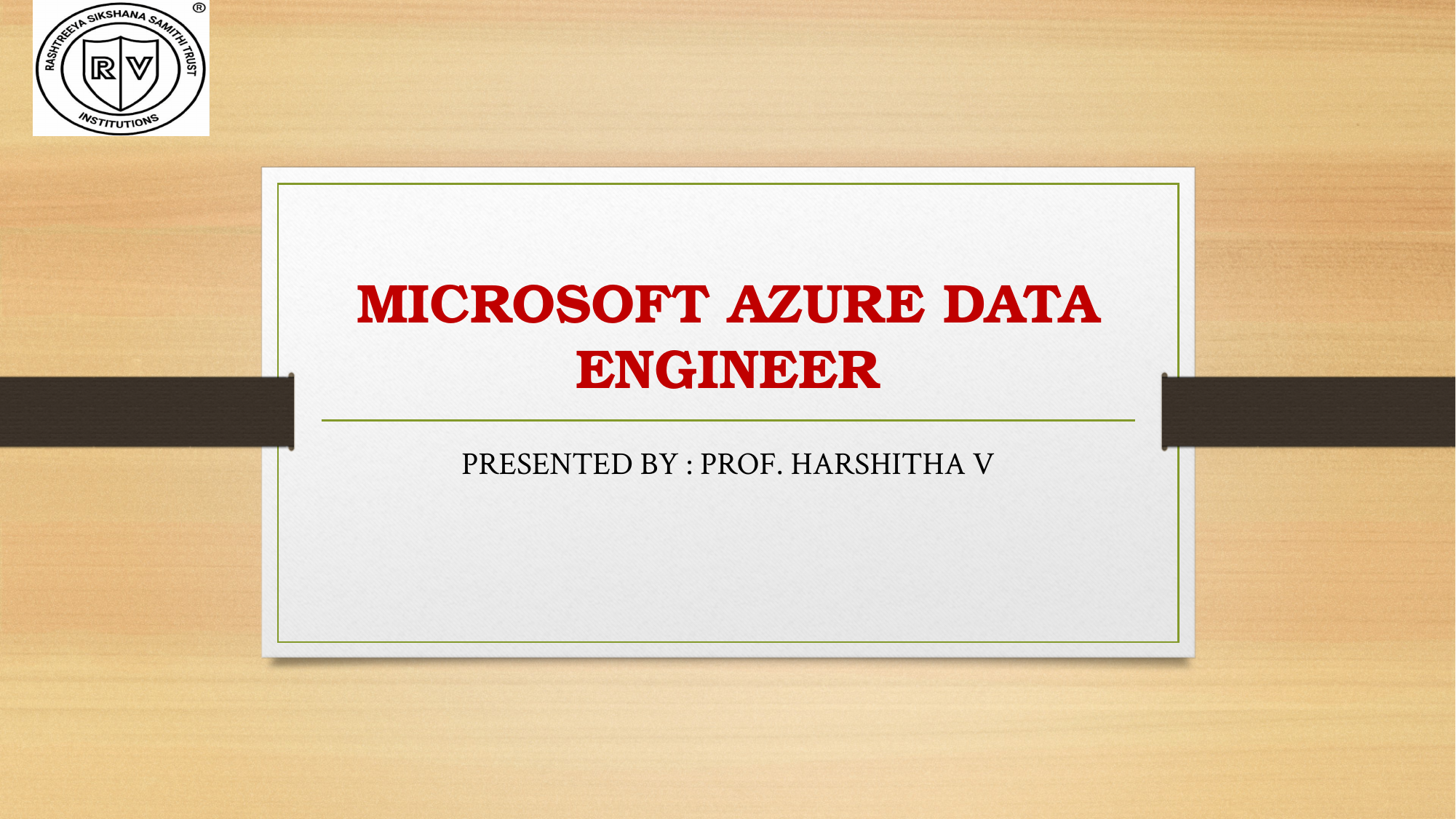

# MICROSOFT AZURE DATA ENGINEER
PRESENTED BY : PROF. HARSHITHA V